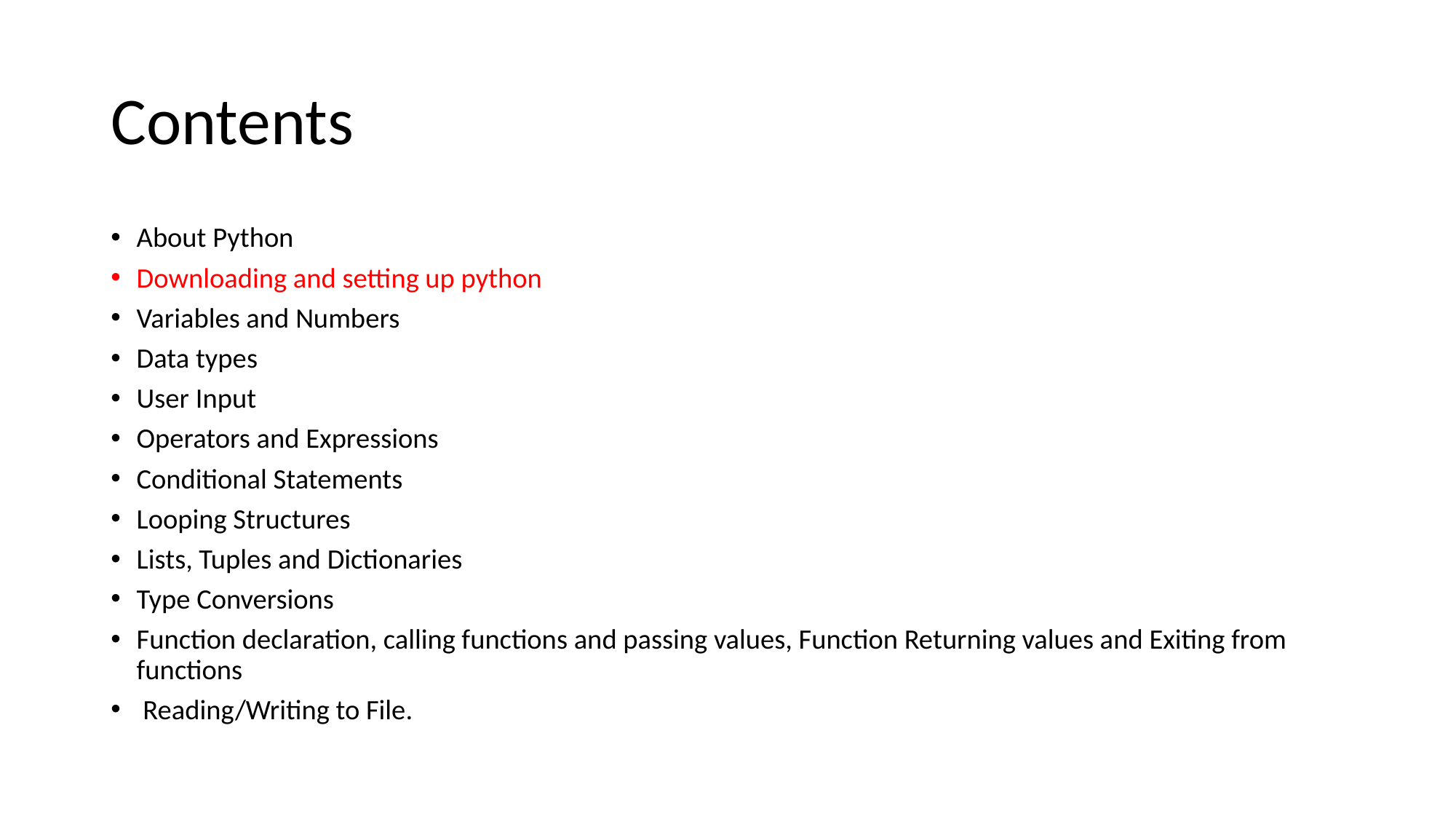

# Contents
About Python
Downloading and setting up python
Variables and Numbers
Data types
User Input
Operators and Expressions
Conditional Statements
Looping Structures
Lists, Tuples and Dictionaries
Type Conversions
Function declaration, calling functions and passing values, Function Returning values and Exiting from functions
 Reading/Writing to File.